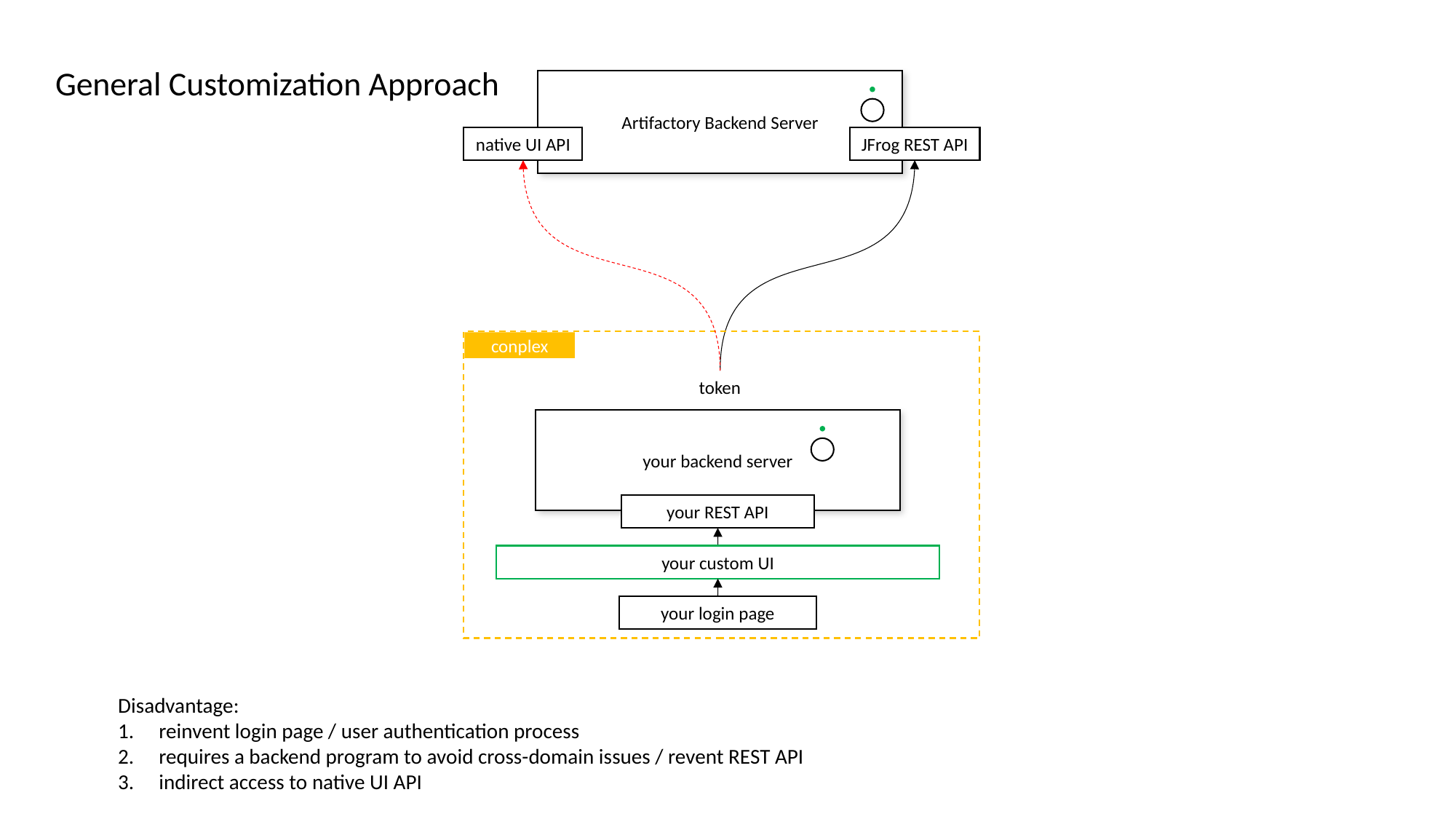

General Customization Approach
Artifactory Backend Server

native UI API
JFrog REST API

conplex
token
your backend server

your REST API
your custom UI
your login page
Disadvantage:
reinvent login page / user authentication process
requires a backend program to avoid cross-domain issues / revent REST API
indirect access to native UI API